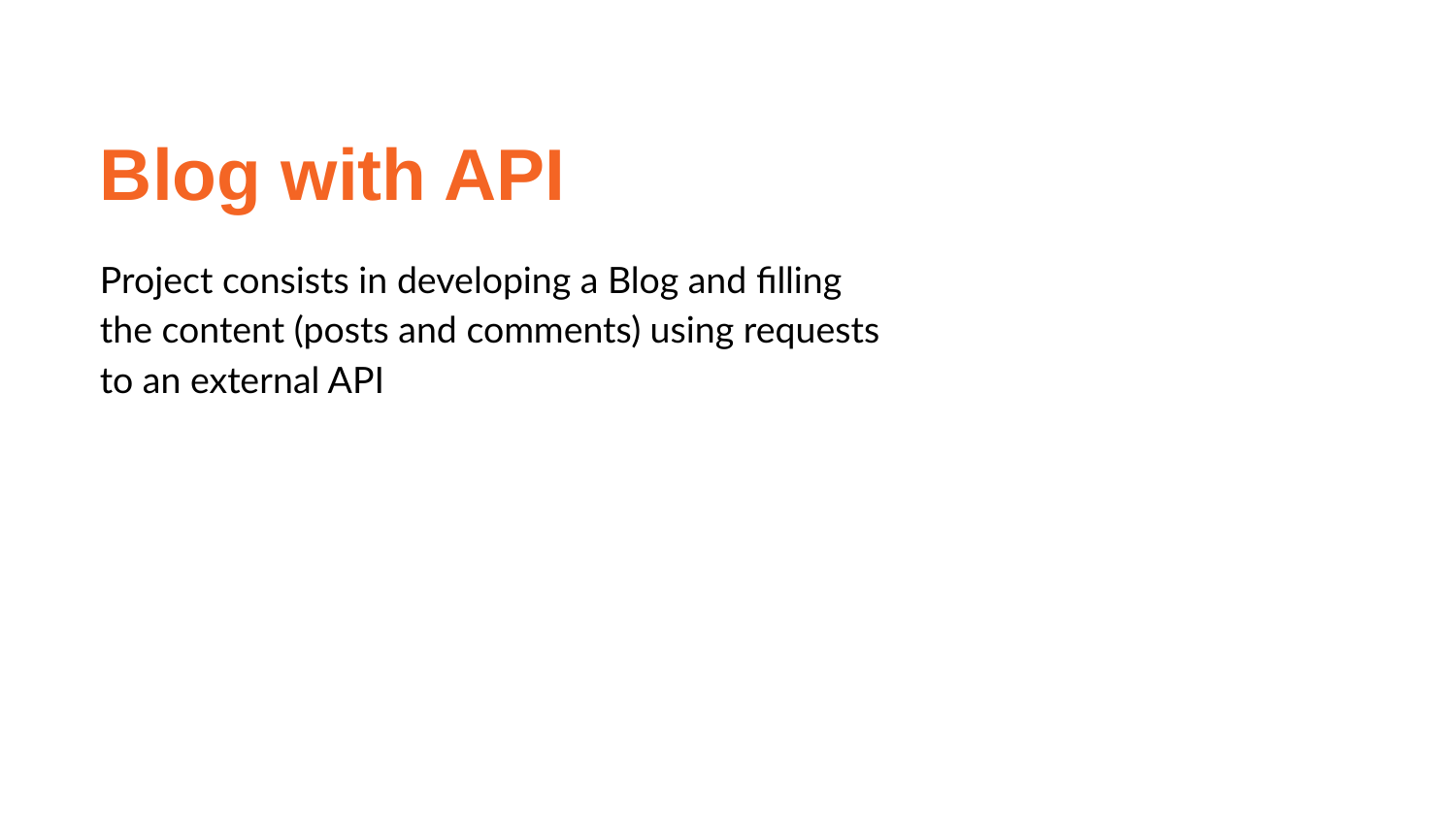

Blog with API
Project consists in developing a Blog and filling the content (posts and comments) using requests to an external API